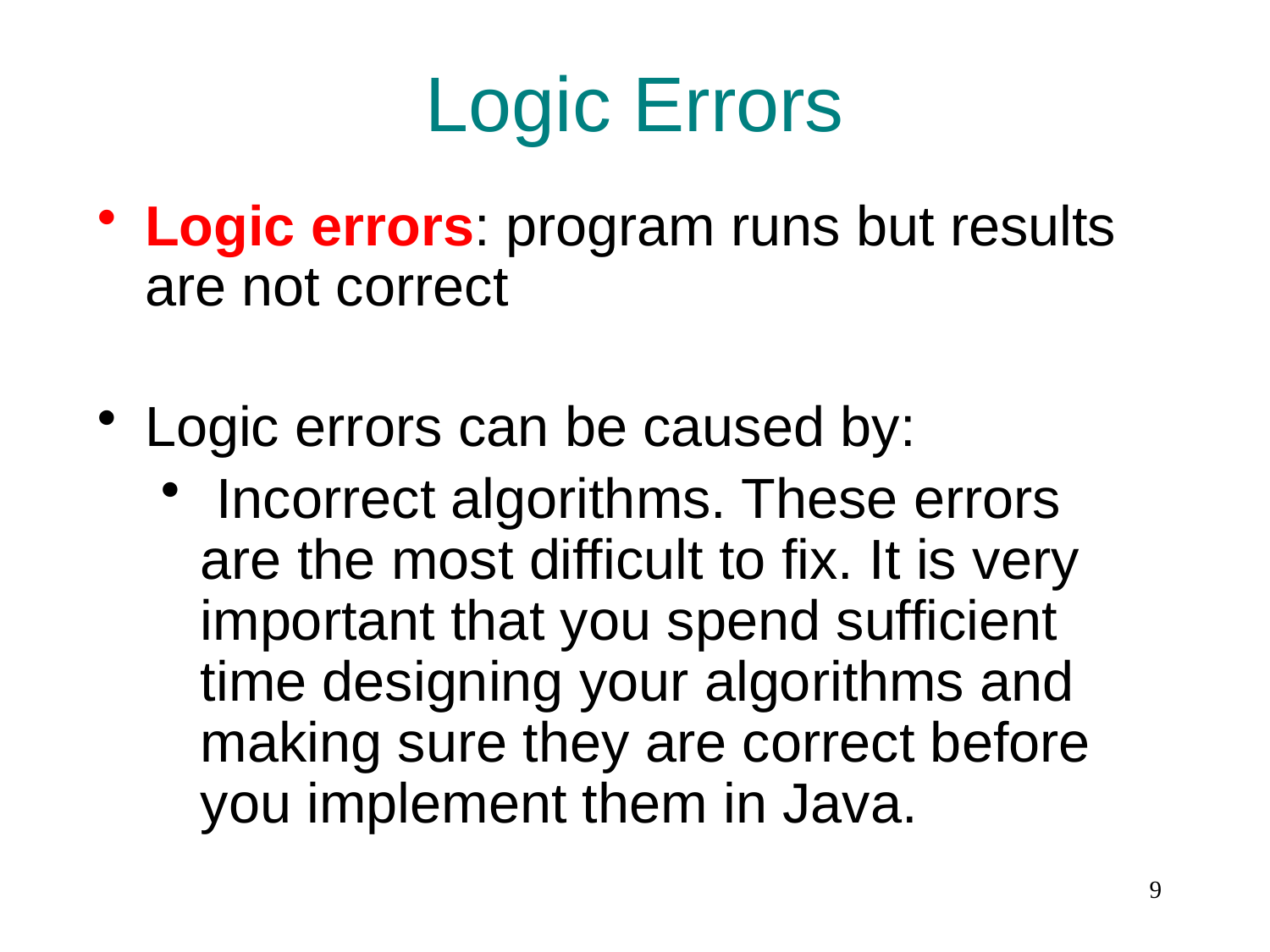

# Logic Errors
Logic errors: program runs but results are not correct
Logic errors can be caused by:
 Incorrect algorithms. These errors are the most difficult to fix. It is very important that you spend sufficient time designing your algorithms and making sure they are correct before you implement them in Java.

9